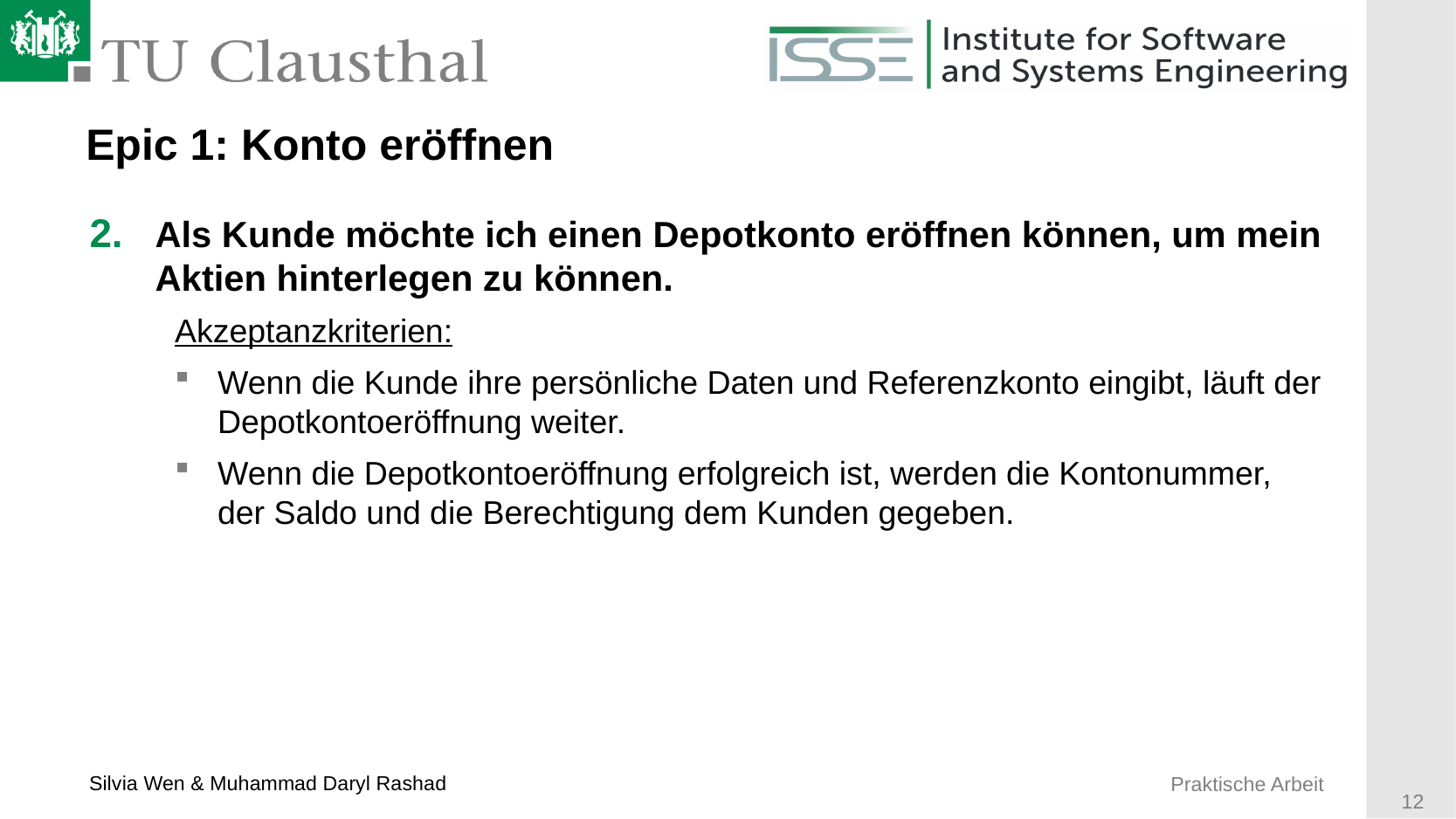

# Epic 1: Konto eröffnen
Als Kunde möchte ich einen Depotkonto eröffnen können, um mein Aktien hinterlegen zu können.
Akzeptanzkriterien:
Wenn die Kunde ihre persönliche Daten und Referenzkonto eingibt, läuft der Depotkontoeröffnung weiter.
Wenn die Depotkontoeröffnung erfolgreich ist, werden die Kontonummer, der Saldo und die Berechtigung dem Kunden gegeben.